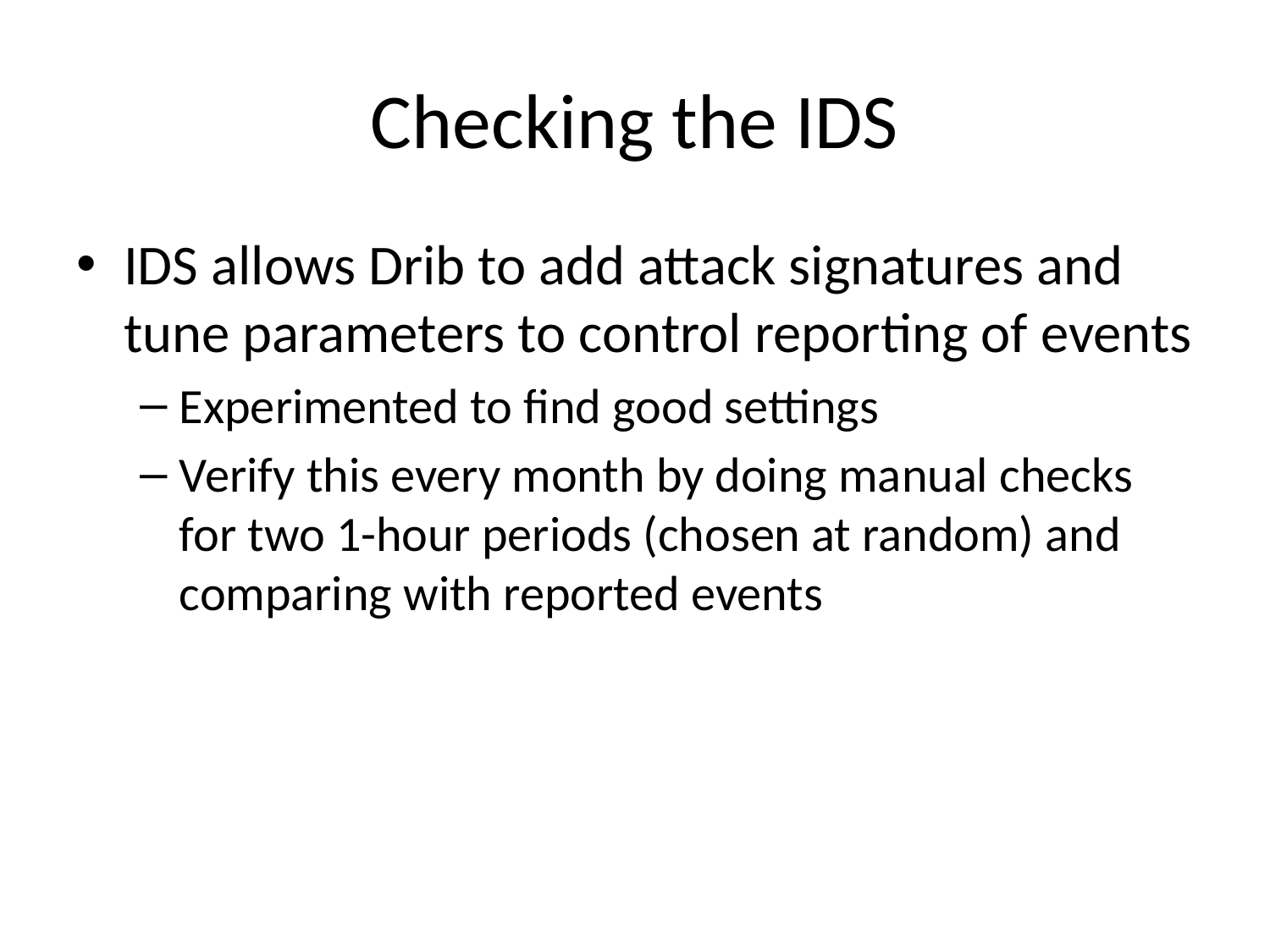

# Checking the IDS
IDS allows Drib to add attack signatures and tune parameters to control reporting of events
Experimented to find good settings
Verify this every month by doing manual checks for two 1-hour periods (chosen at random) and comparing with reported events